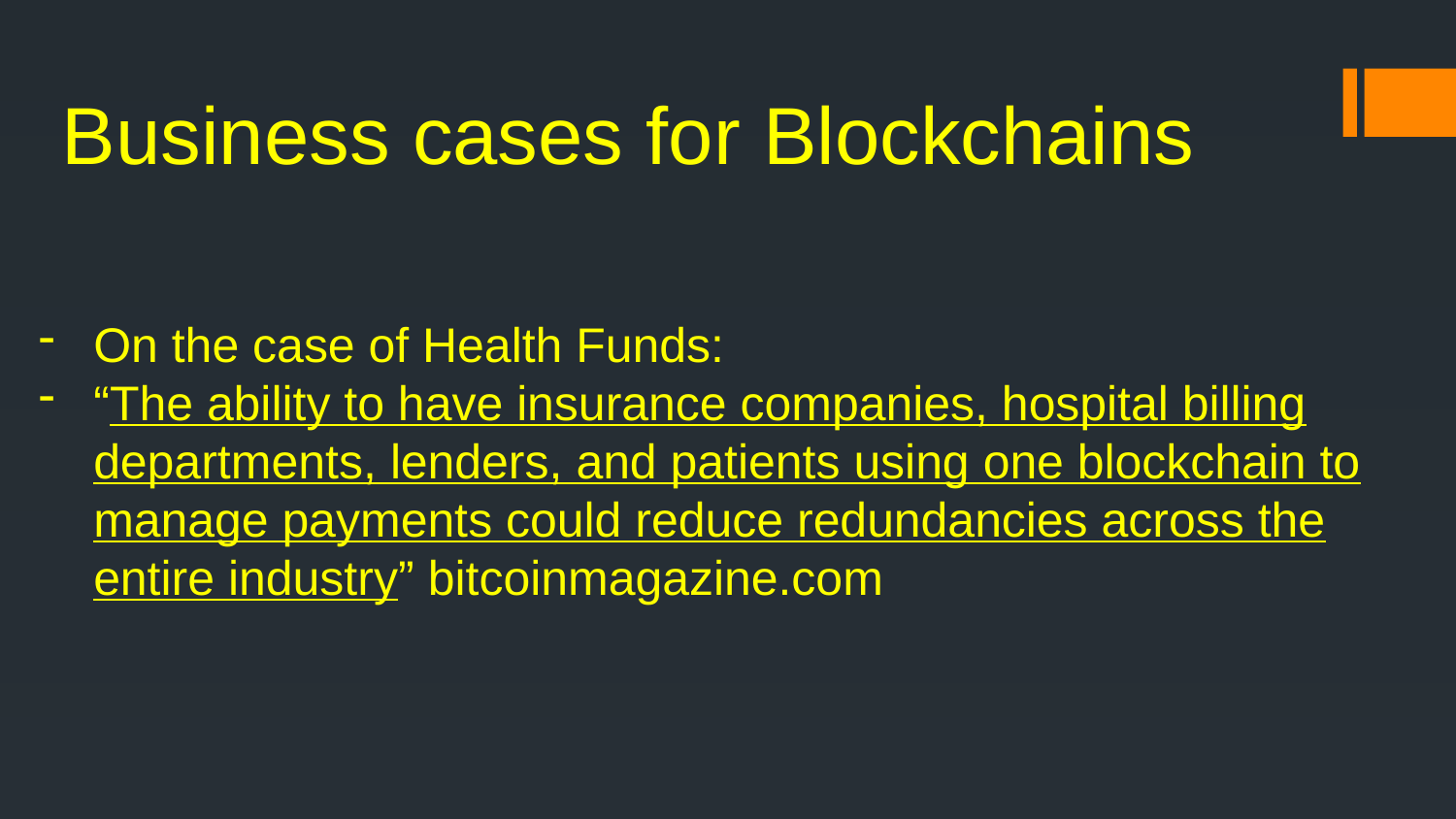

# Business cases for Blockchains

On the case of Health Funds:
“The ability to have insurance companies, hospital billing departments, lenders, and patients using one blockchain to manage payments could reduce redundancies across the entire industry” bitcoinmagazine.com